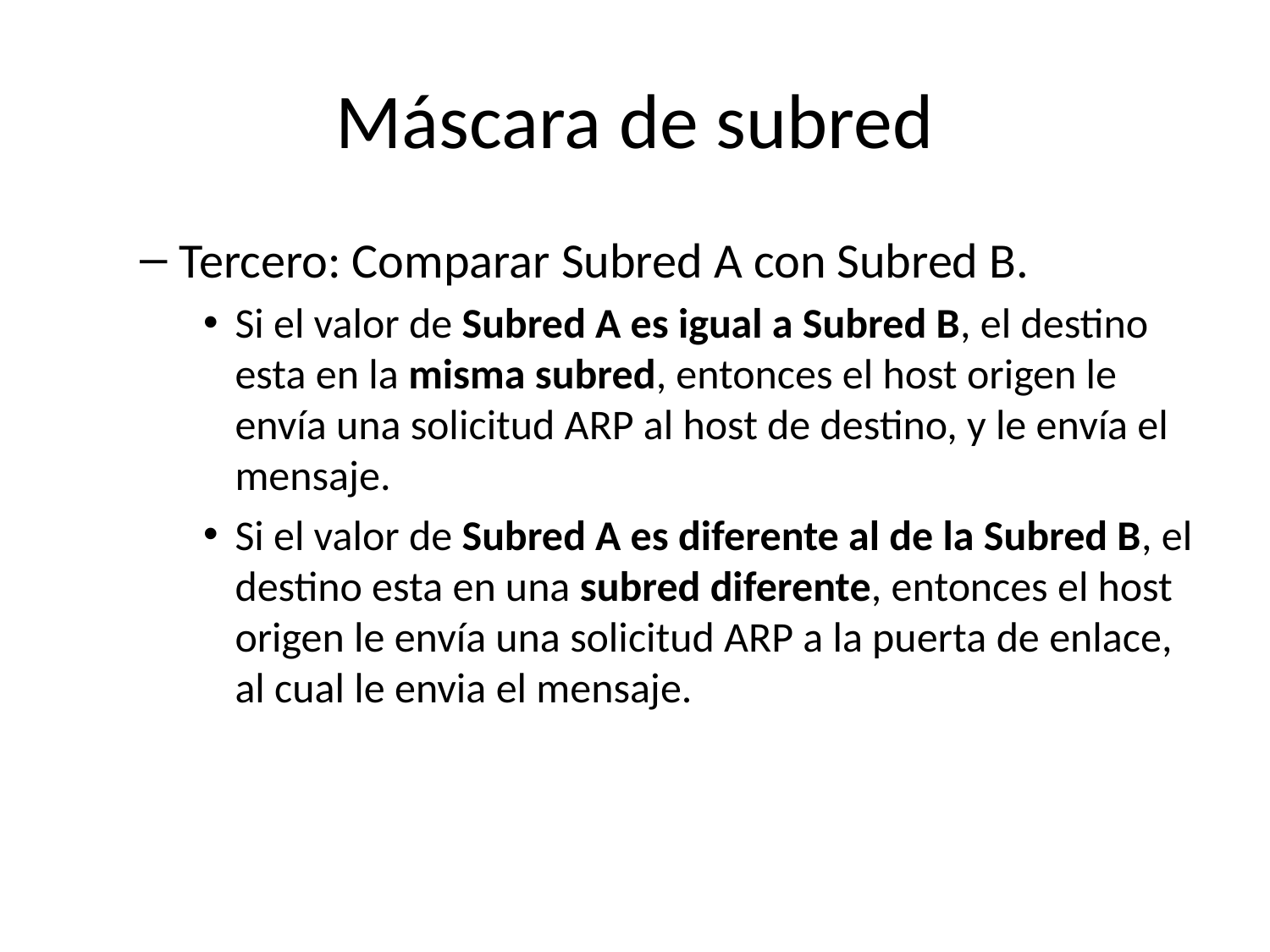

# Máscara de subred
Tercero: Comparar Subred A con Subred B.
Si el valor de Subred A es igual a Subred B, el destino esta en la misma subred, entonces el host origen le envía una solicitud ARP al host de destino, y le envía el mensaje.
Si el valor de Subred A es diferente al de la Subred B, el destino esta en una subred diferente, entonces el host origen le envía una solicitud ARP a la puerta de enlace, al cual le envia el mensaje.